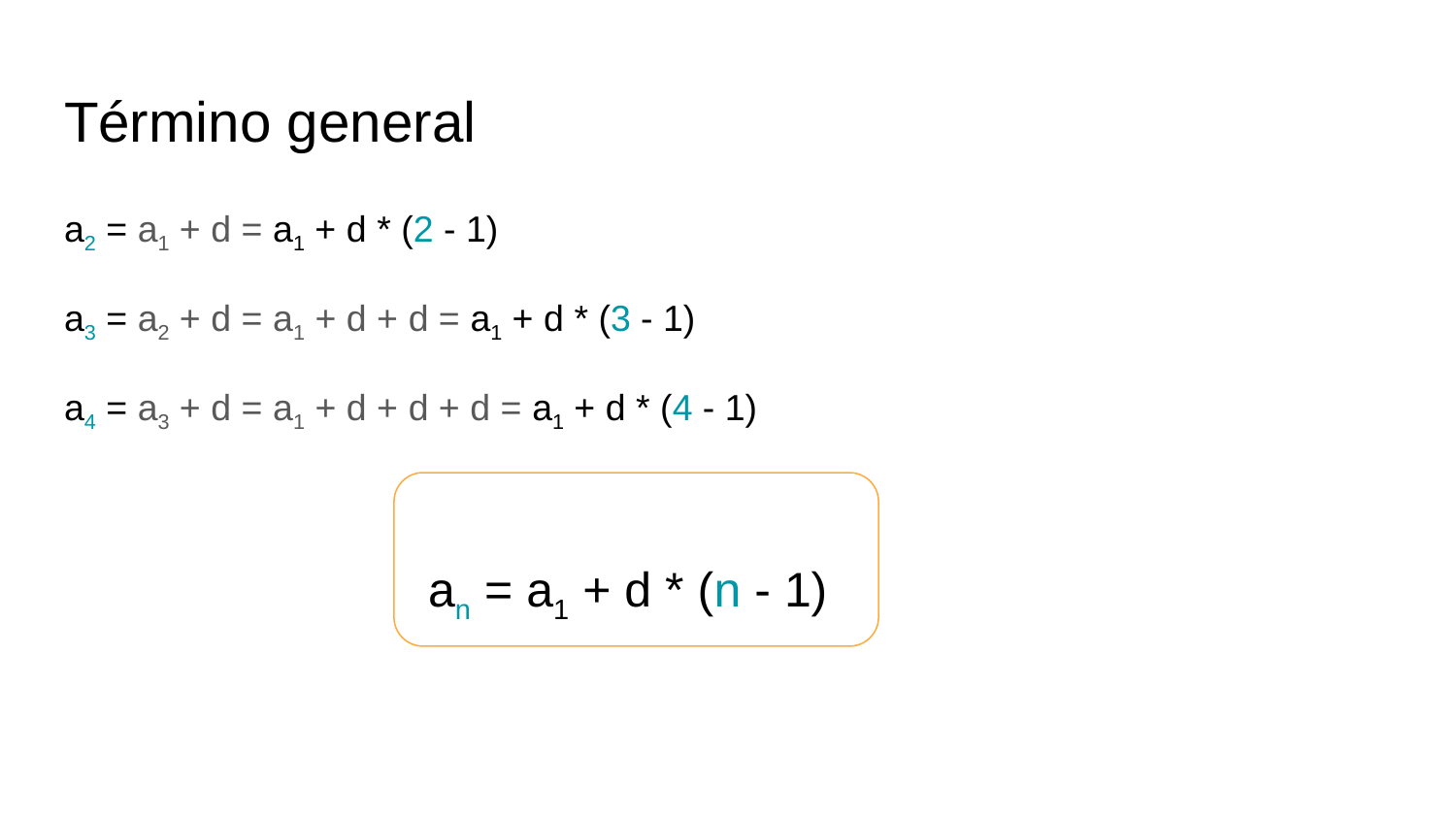

# Término general
a2 = a1 + d = a1 + d * (2 - 1)
a3 = a2 + d = a1 + d + d = a1 + d * (3 - 1)
a4 = a3 + d = a1 + d + d + d = a1 + d * (4 - 1)

an = a1 + d * (n - 1)